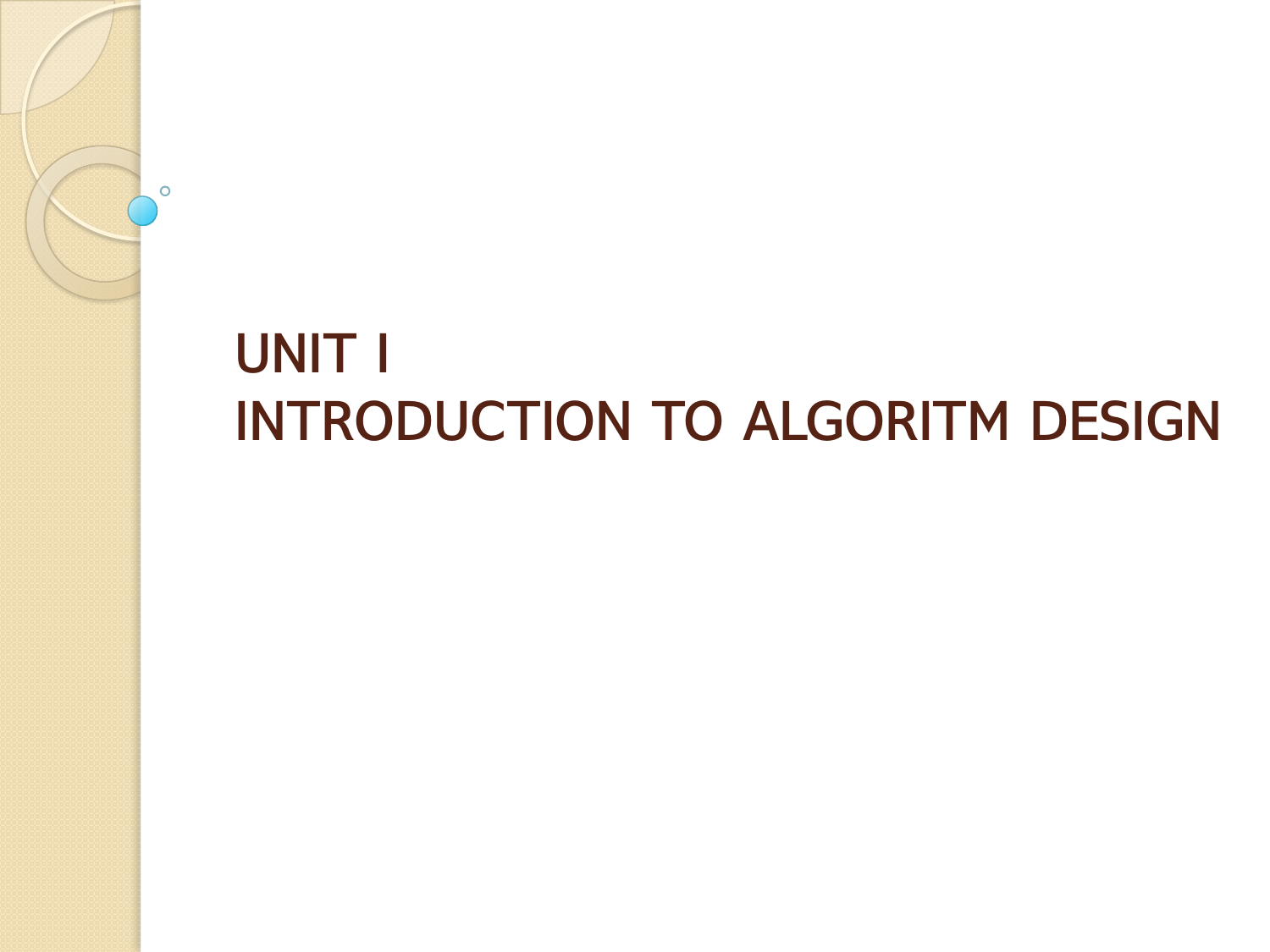

# UNIT I INTRODUCTION TO ALGORITM DESIGN